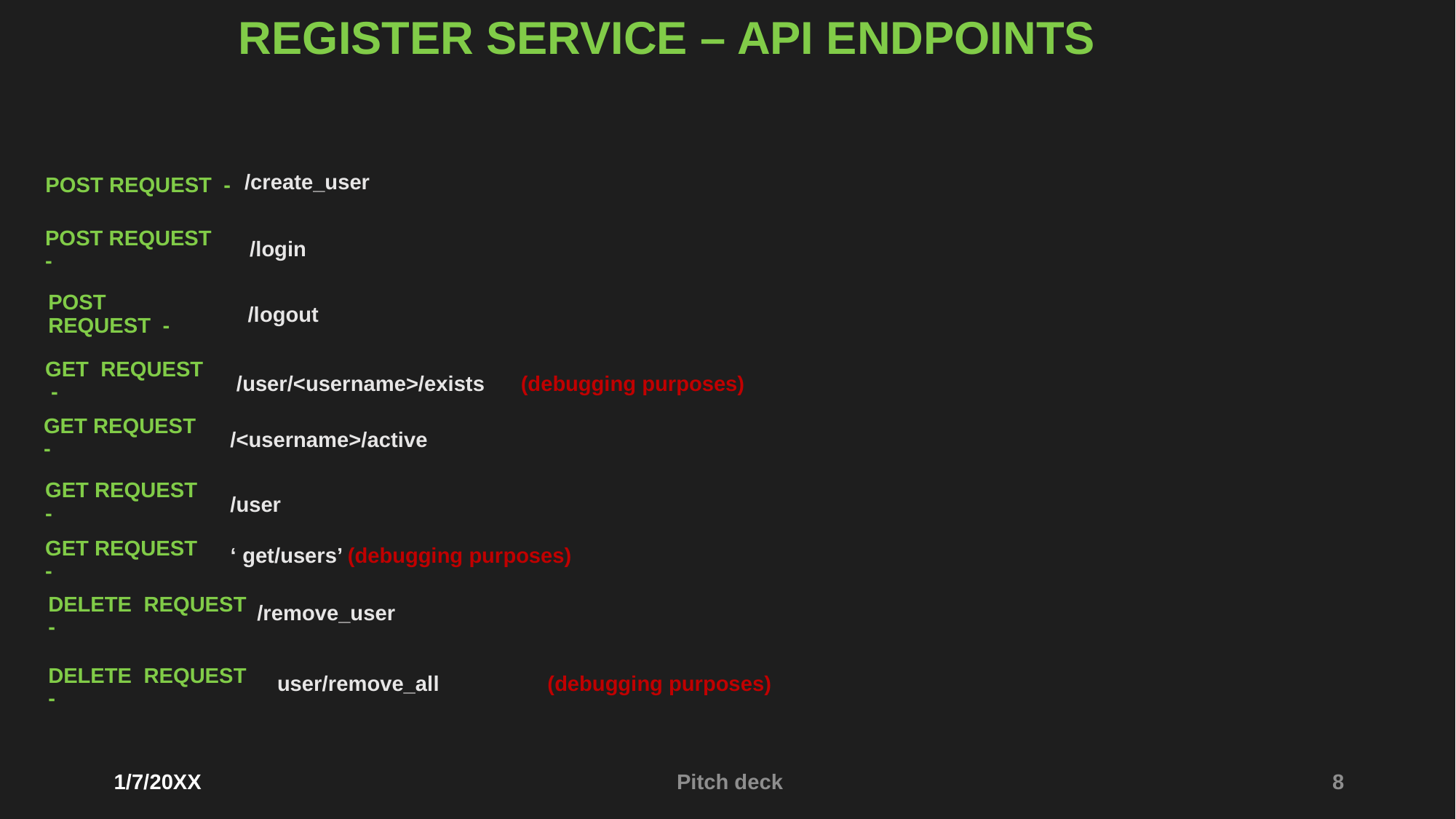

# register SERVICE – api endpoints
 /create_user
POST request  -
POST request  -
  /login
POST request  -
  /logout
GET  request  -
  /user/<username>/exists      (debugging purposes)
GET request  -
  /<username>/active
GET request  -
  /user
 ‘ get/users’ (debugging purposes)
GET request  -
  /remove_user
DELETE  request  -
  user/remove_all                  (debugging purposes)
DELETE  request  -
1/7/20XX
Pitch deck
8